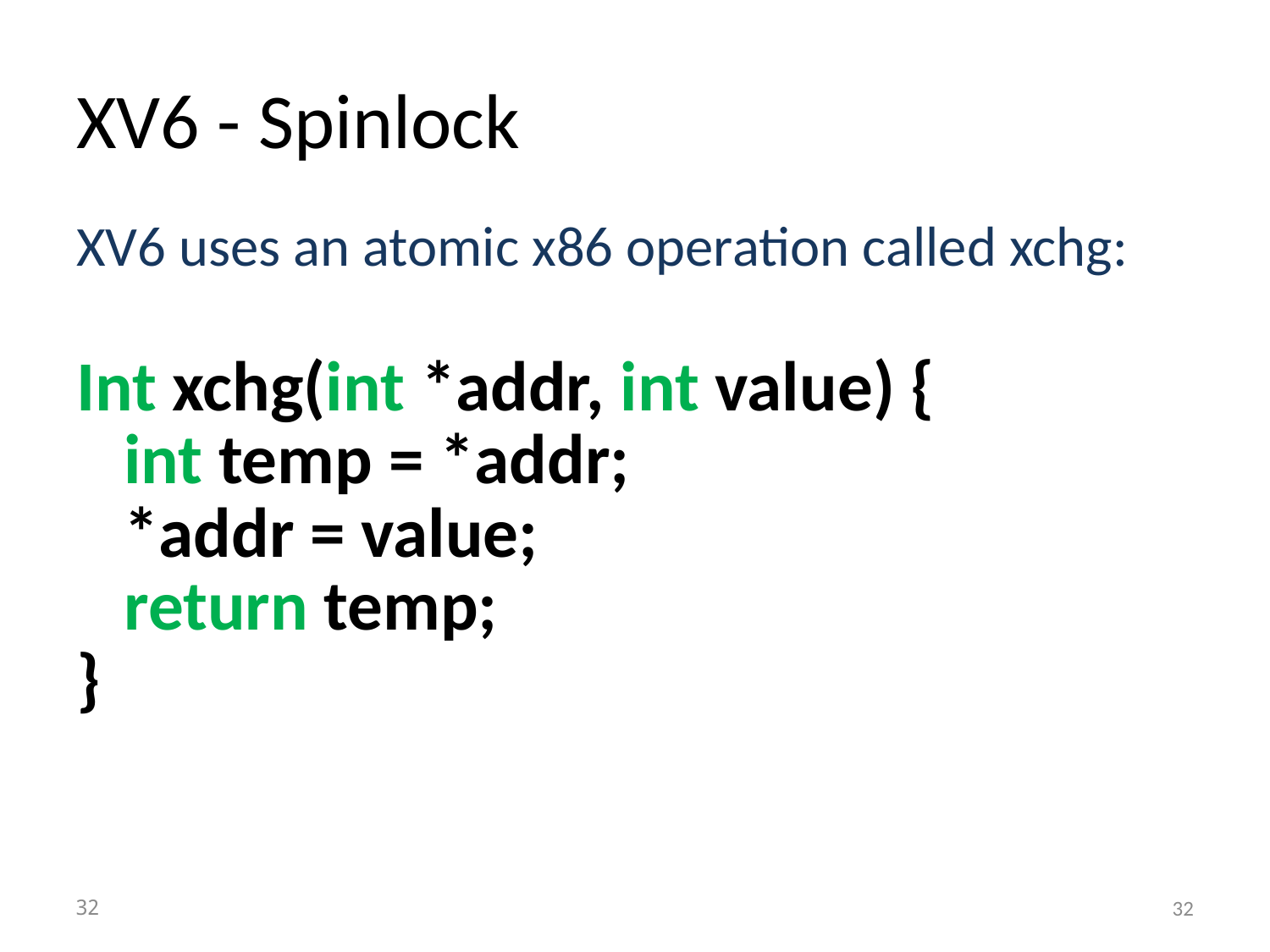

# XV6 - Spinlock
XV6 uses an atomic x86 operation called xchg:

Int xchg(int *addr, int value) {
   int temp = *addr;
   *addr = value;
   return temp;
}

32
32